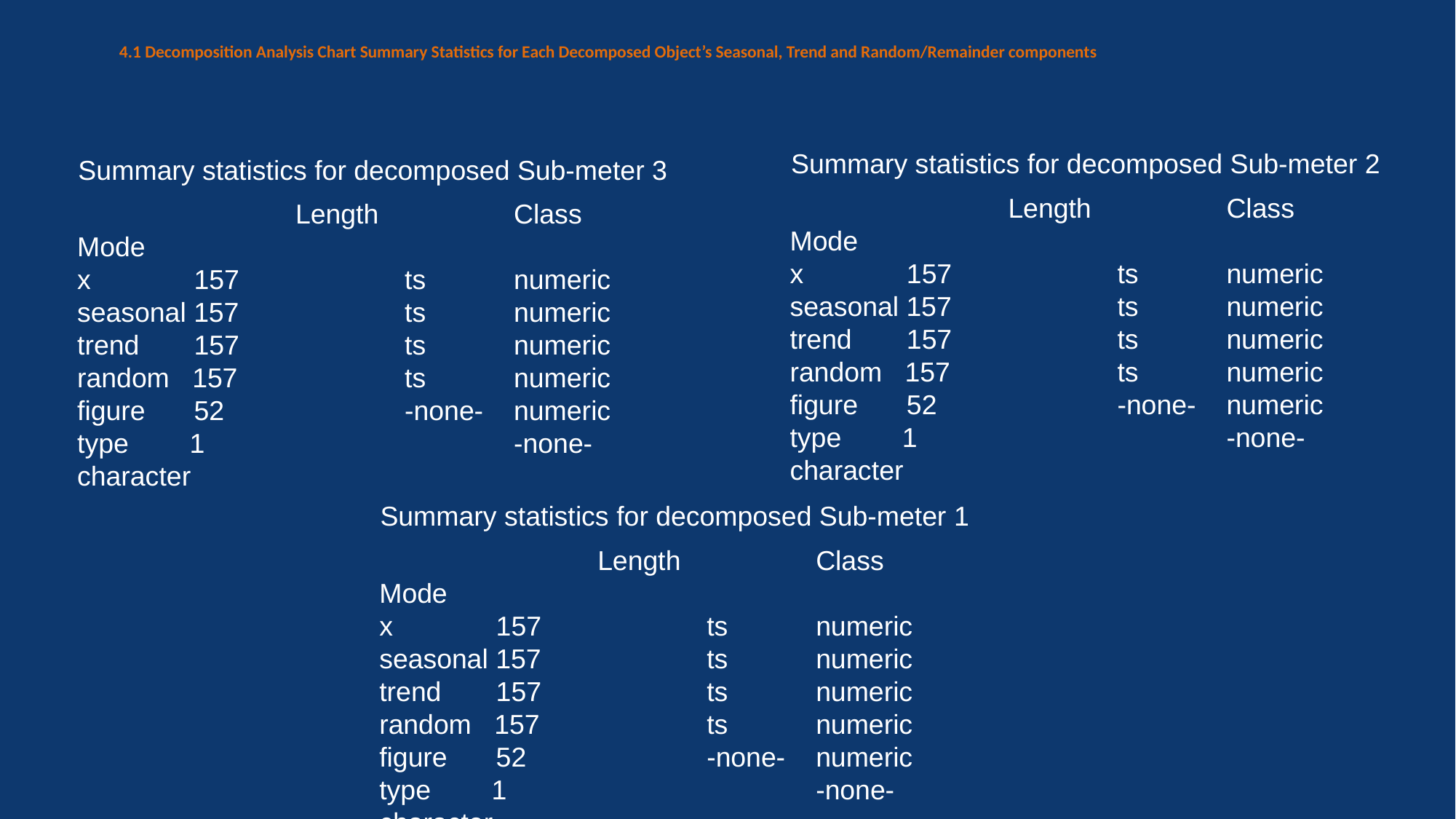

# 4.1 Decomposition Analysis Chart Summary Statistics for Each Decomposed Object’s Seasonal, Trend and Random/Remainder components
Summary statistics for decomposed Sub-meter 2
Summary statistics for decomposed Sub-meter 3
 		Length 		Class  	Mode
x        	 157    		ts     	numeric
seasonal 157    		ts     	numeric
trend    	 157    		ts     	numeric
random   157    		ts     	numeric
figure    	 52    		-none- 	numeric
type        1    			-none- 	character
 		Length 		Class  	Mode
x        	 157    		ts     	numeric
seasonal 157    		ts     	numeric
trend    	 157    		ts     	numeric
random   157    		ts     	numeric
figure    	 52    		-none- 	numeric
type        1    			-none- 	character
Summary statistics for decomposed Sub-meter 1
 		Length 		Class  	Mode
x        	 157    		ts     	numeric
seasonal 157    		ts     	numeric
trend    	 157    		ts     	numeric
random   157    		ts     	numeric
figure    	 52    		-none- 	numeric
type        1    			-none- 	character